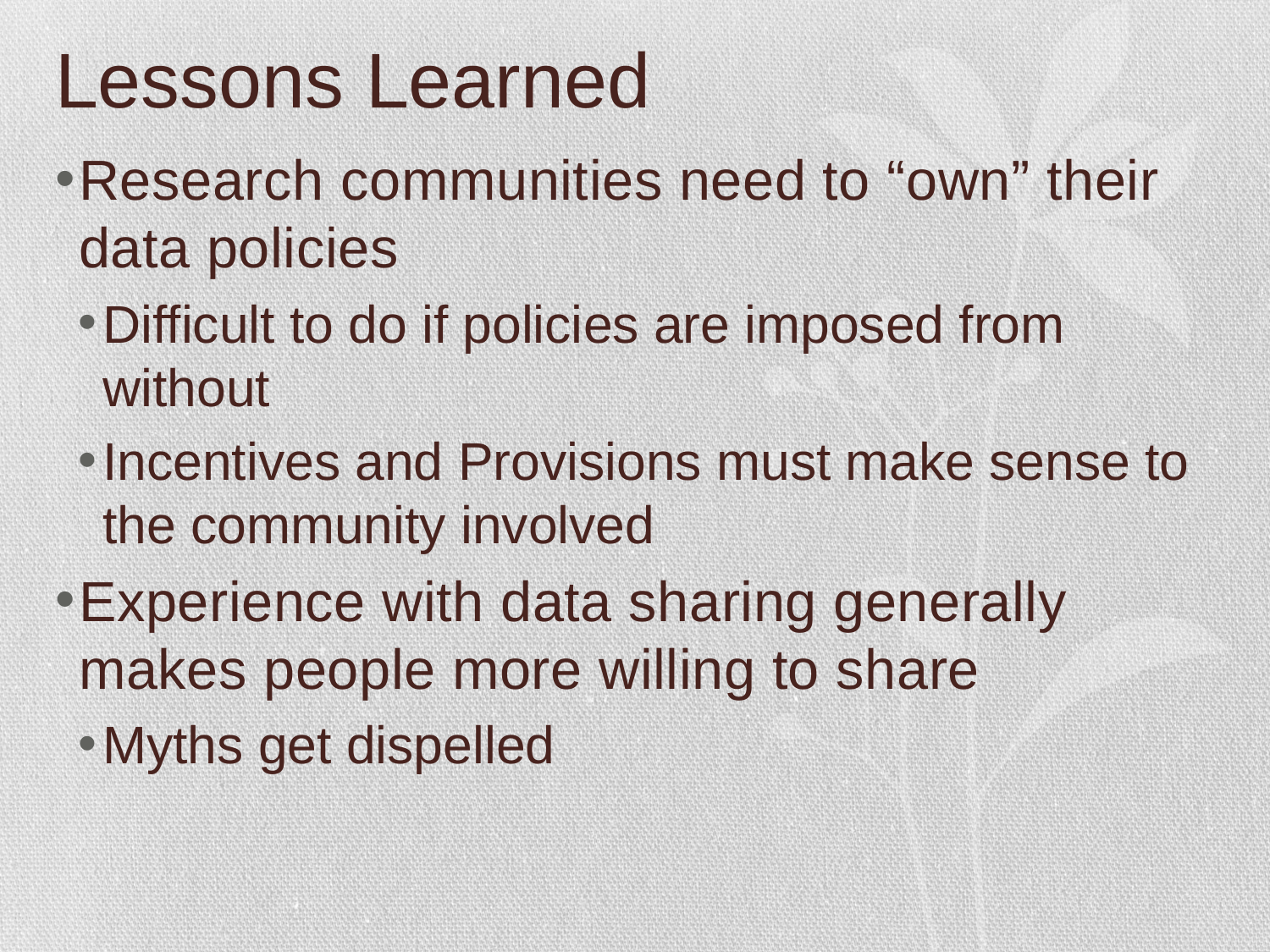

# Lessons Learned
Research communities need to “own” their data policies
Difficult to do if policies are imposed from without
Incentives and Provisions must make sense to the community involved
Experience with data sharing generally makes people more willing to share
Myths get dispelled